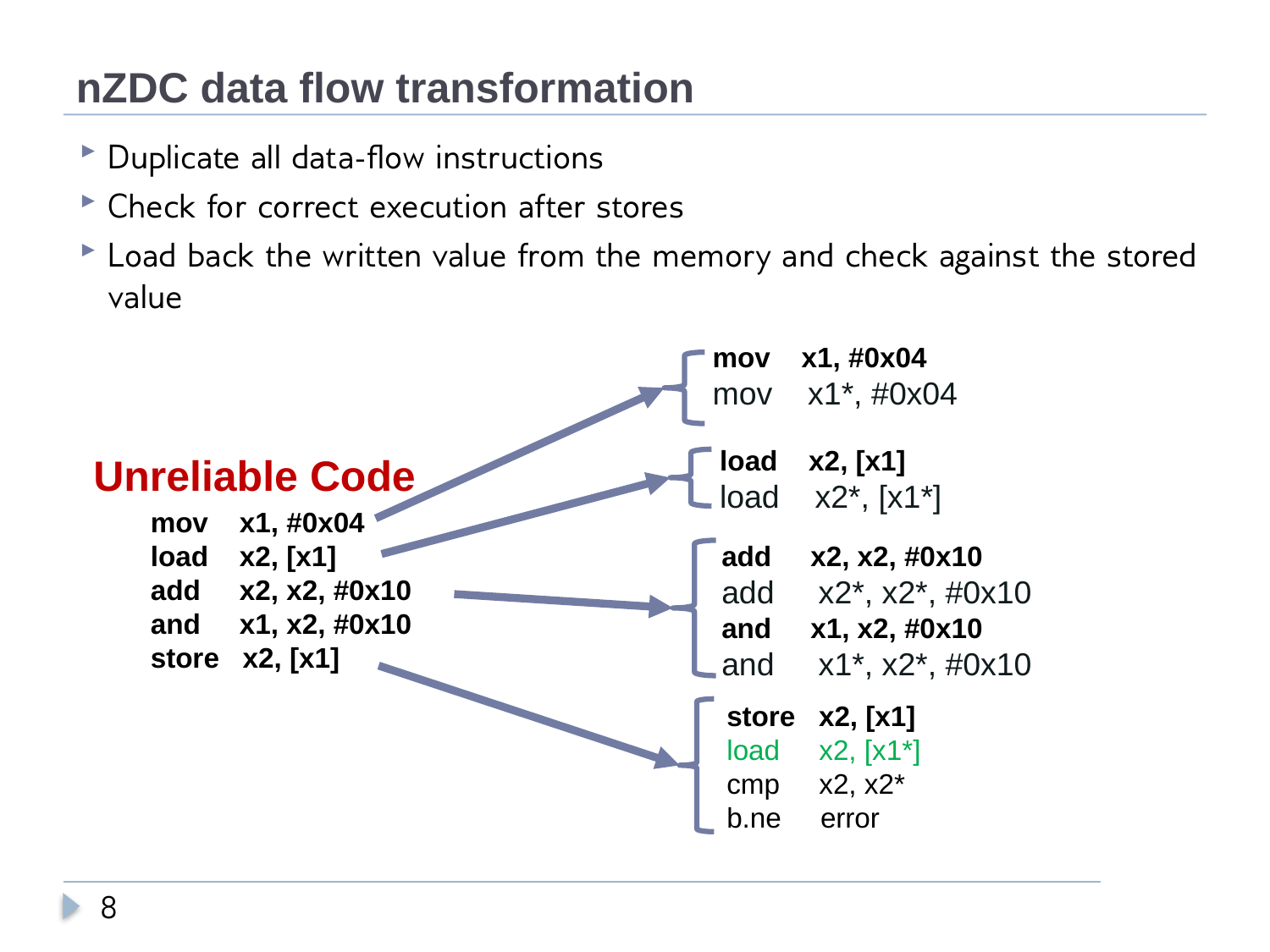

# nZDC data flow transformation
Duplicate all data-flow instructions
Check for correct execution after stores
Load back the written value from the memory and check against the stored value
mov    x1, #0x04
mov    x1*, #0x04

load    x2, [x1]
load    x2*, [x1*]

Unreliable Code
mov    x1, #0x04
load    x2, [x1]
add     x2, x2, #0x10
and     x1, x2, #0x10
store   x2, [x1]

add     x2, x2, #0x10
add     x2*, x2*, #0x10
and     x1, x2, #0x10
and     x1*, x2*, #0x10

store   x2, [x1]
load     x2, [x1*]
cmp     x2, x2*
b.ne     error

8